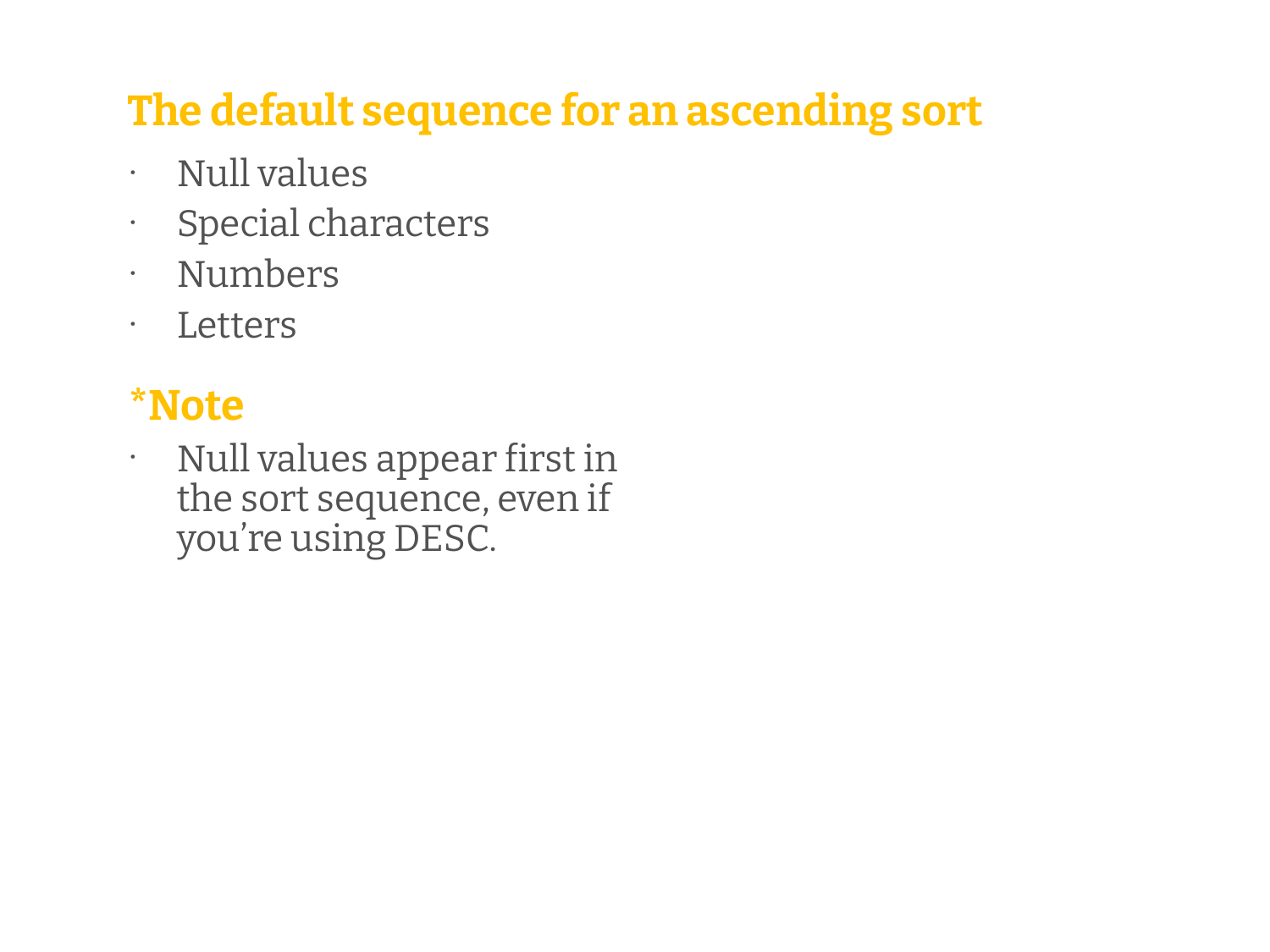

# The default sequence for an ascending sort
Null values
Special characters
Numbers
Letters
*Note
Null values appear first in the sort sequence, even if you’re using DESC.